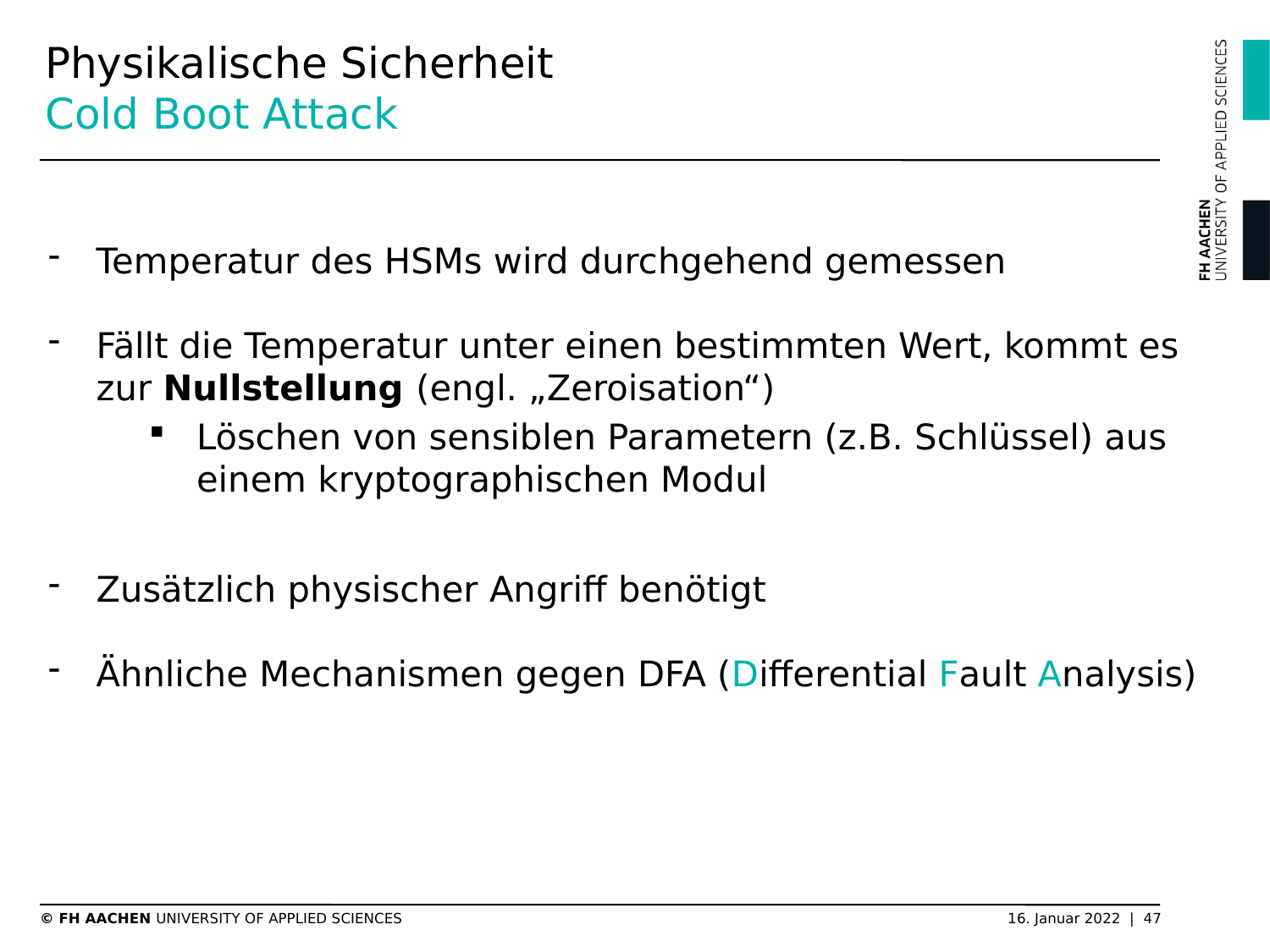

# Physikalische Sicherheit Cold Boot Attack

Temperatur des HSMs wird durchgehend gemessen

Fällt die Temperatur unter einen bestimmten Wert, kommt es zur Nullstellung (engl. „Zeroisation“)
Löschen von sensiblen Parametern (z.B. Schlüssel) aus einem kryptographischen Modul

Zusätzlich physischer Angriff benötigt

Ähnliche Mechanismen gegen DFA (Differential Fault Analysis)